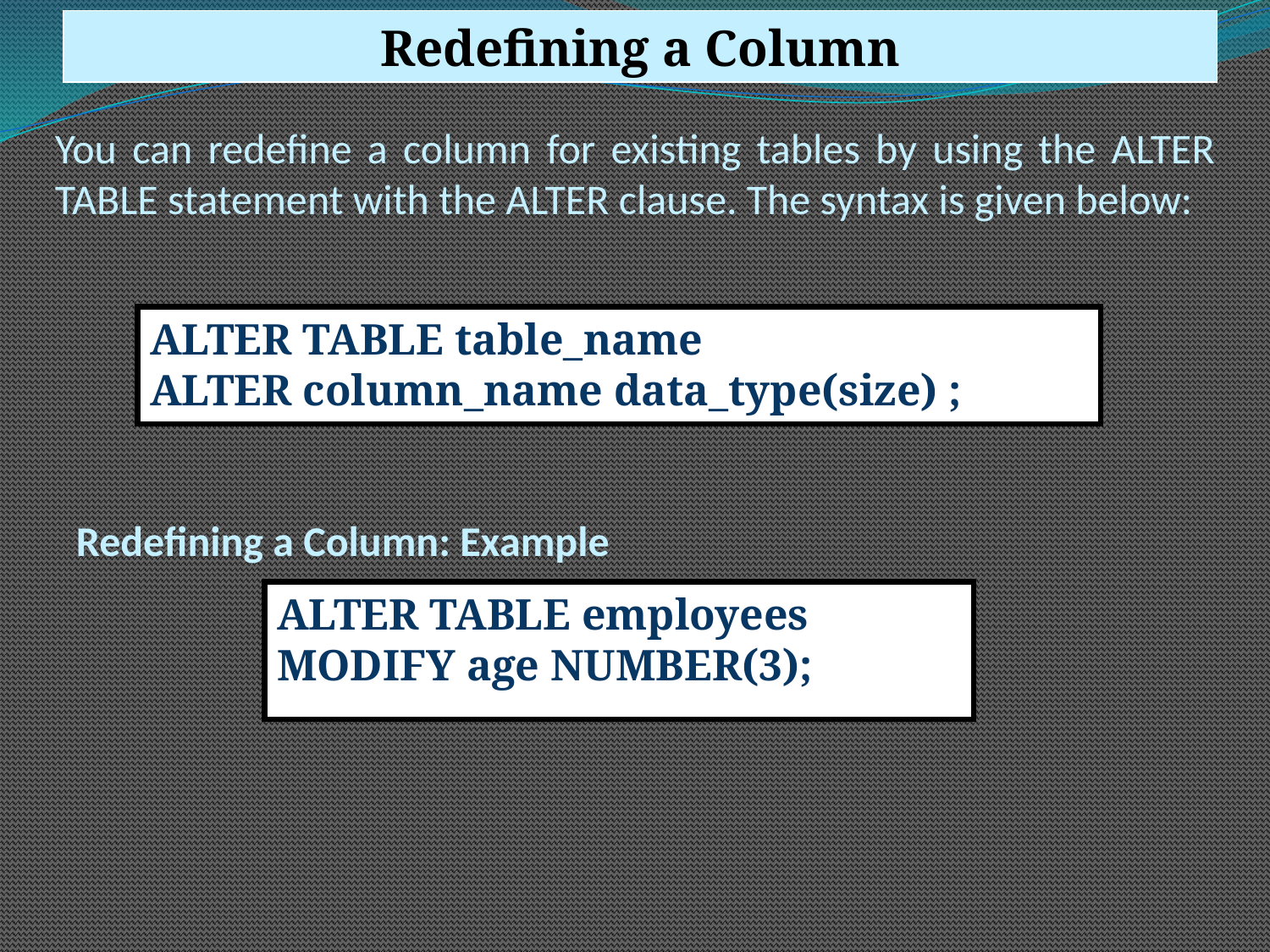

Redefining a Column
You can redefine a column for existing tables by using the ALTER TABLE statement with the ALTER clause. The syntax is given below:
ALTER TABLE table_name
ALTER column_name data_type(size) ;
Redefining a Column: Example
ALTER TABLE employees
MODIFY age NUMBER(3);